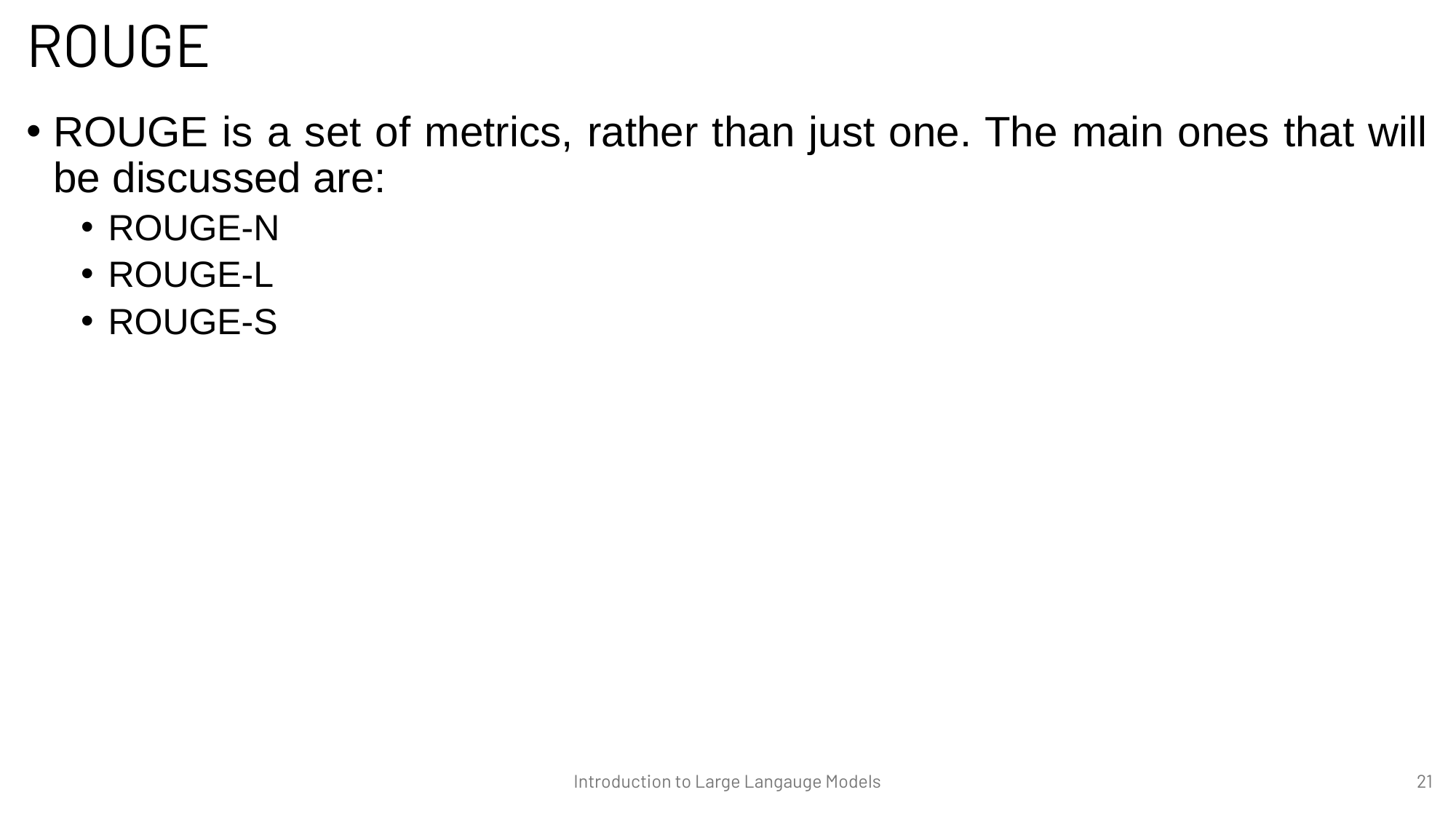

# ROUGE
ROUGE is a set of metrics, rather than just one. The main ones that will be discussed are:
ROUGE-N
ROUGE-L
ROUGE-S
Introduction to Large Langauge Models
21